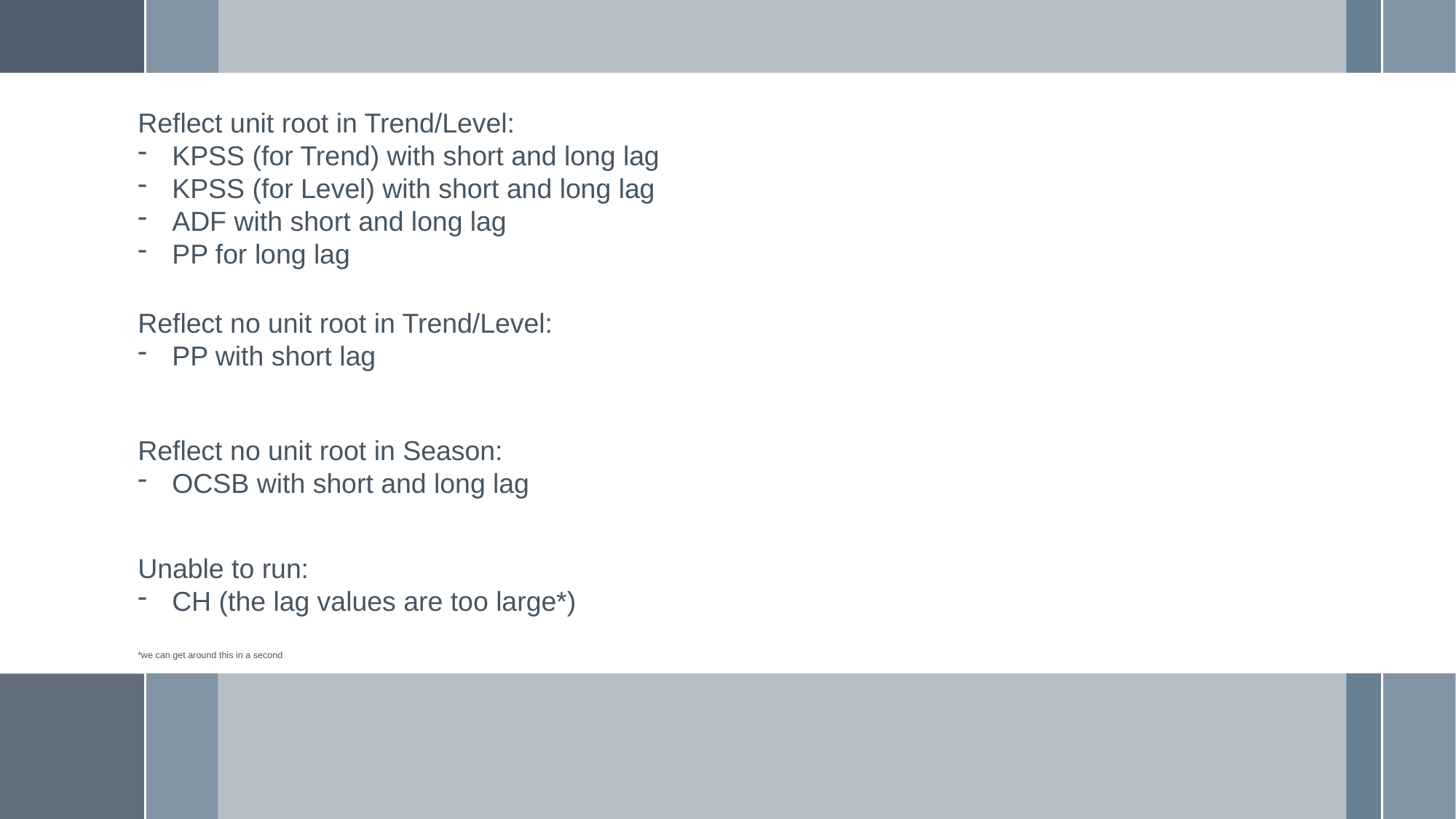

Reflect unit root in Trend/Level:
KPSS (for Trend) with short and long lag
KPSS (for Level) with short and long lag
ADF with short and long lag
PP for long lag
Reflect no unit root in Trend/Level:
PP with short lag
Reflect no unit root in Season:
OCSB with short and long lag
Unable to run:
CH (the lag values are too large*)

*we can get around this in a second